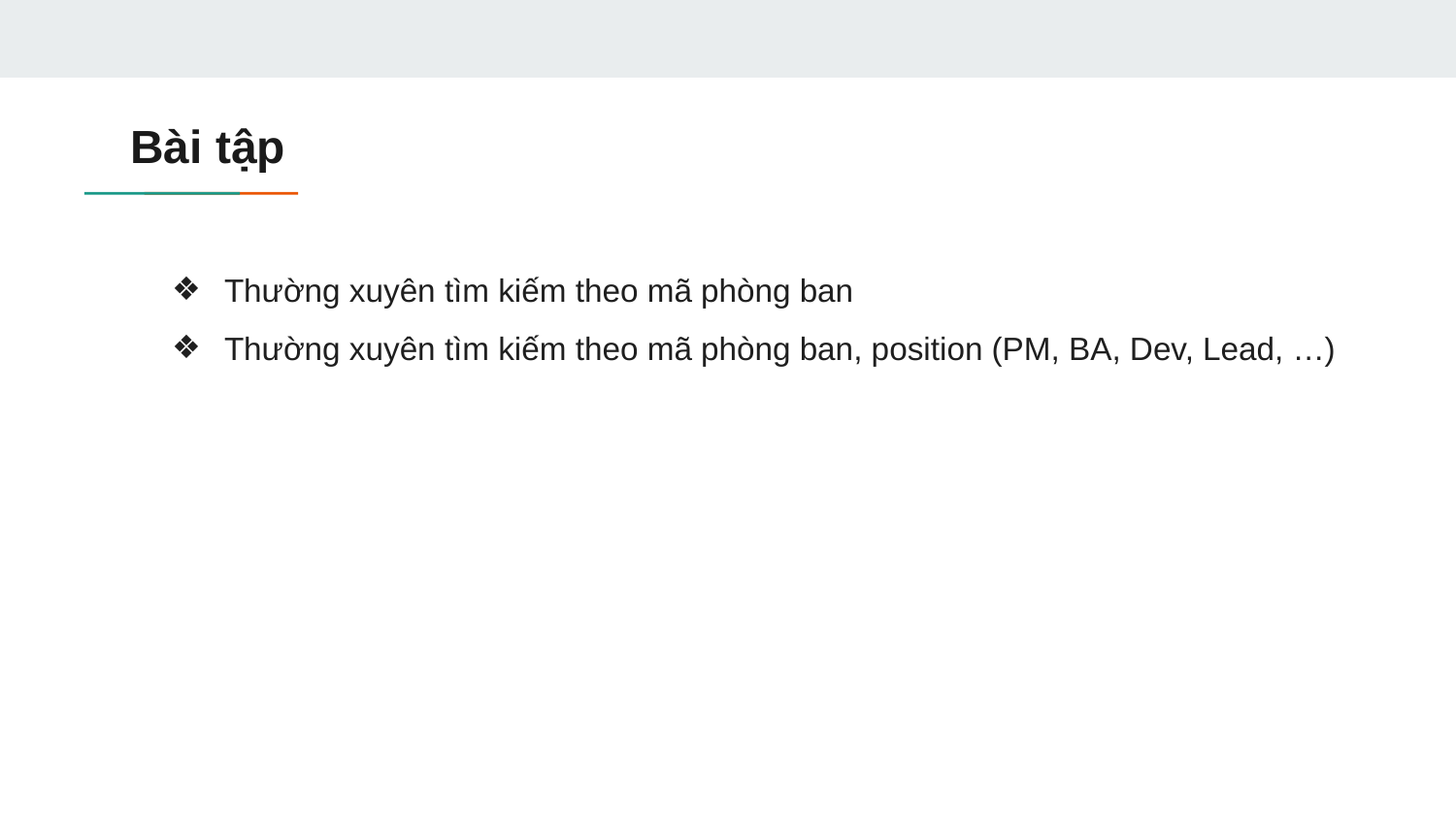

# Bài tập

Thường xuyên tìm kiếm theo mã phòng ban
Thường xuyên tìm kiếm theo mã phòng ban, position (PM, BA, Dev, Lead, …)